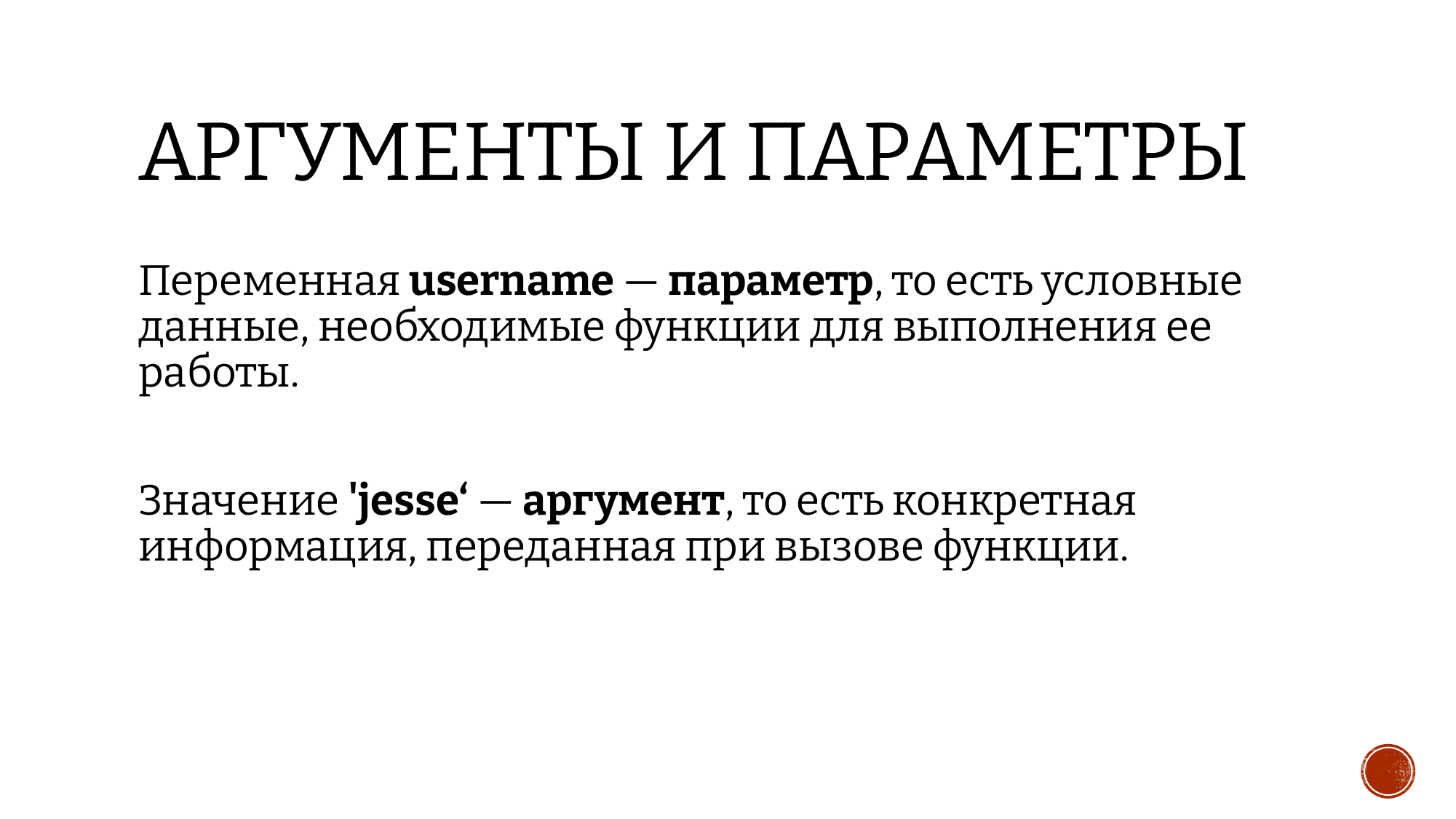

# Аргументы и параметры
Переменная username — параметр, то есть условные данные, необходимые функции для выполнения ее работы.

Значение 'jesse‘ — аргумент, то есть конкретная информация, переданная при вызове функции.